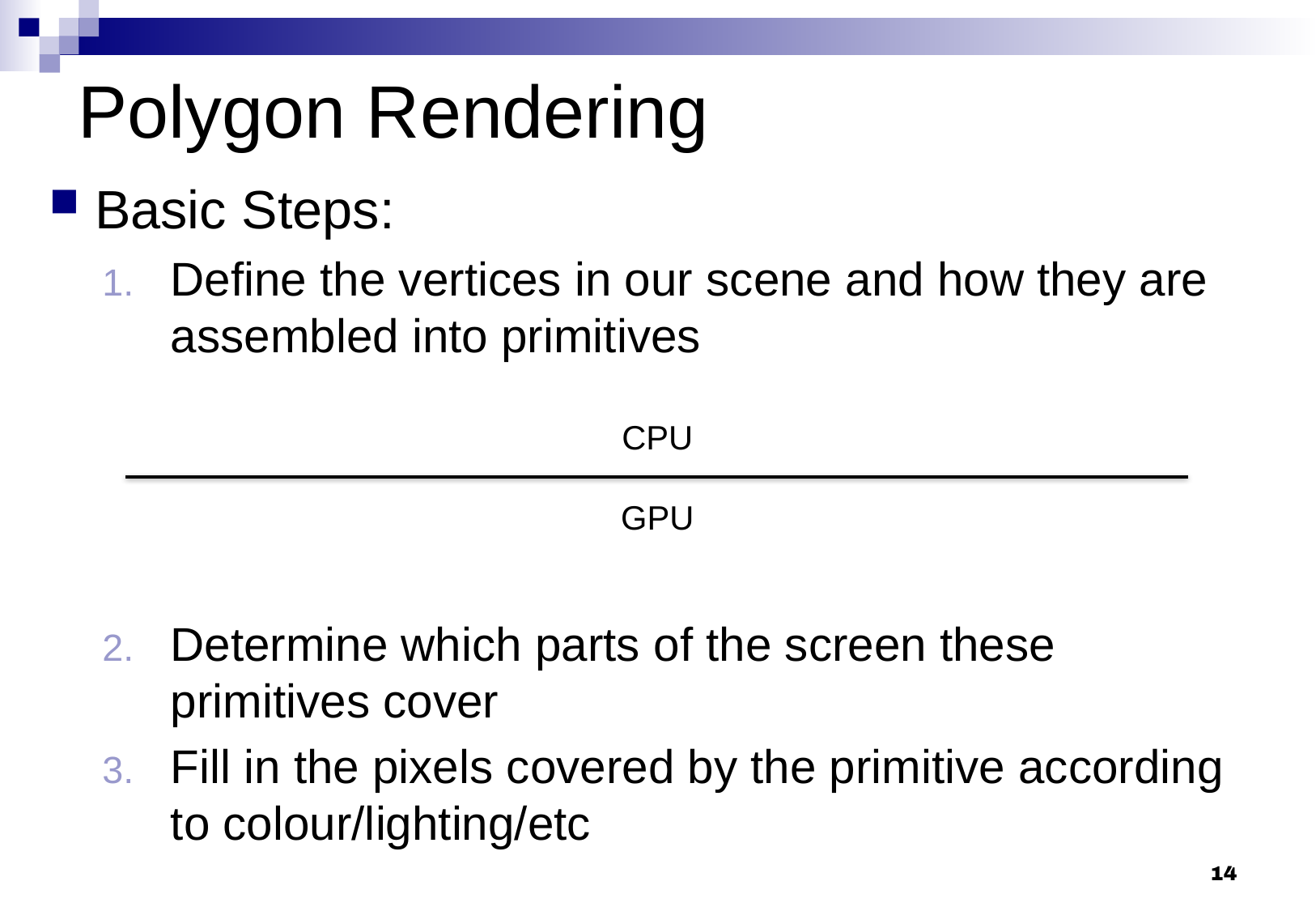

# Polygon Rendering
Basic Steps:
Define the vertices in our scene and how they are assembled into primitives

Determine which parts of the screen these primitives cover
Fill in the pixels covered by the primitive according to colour/lighting/etc
CPU
GPU
14